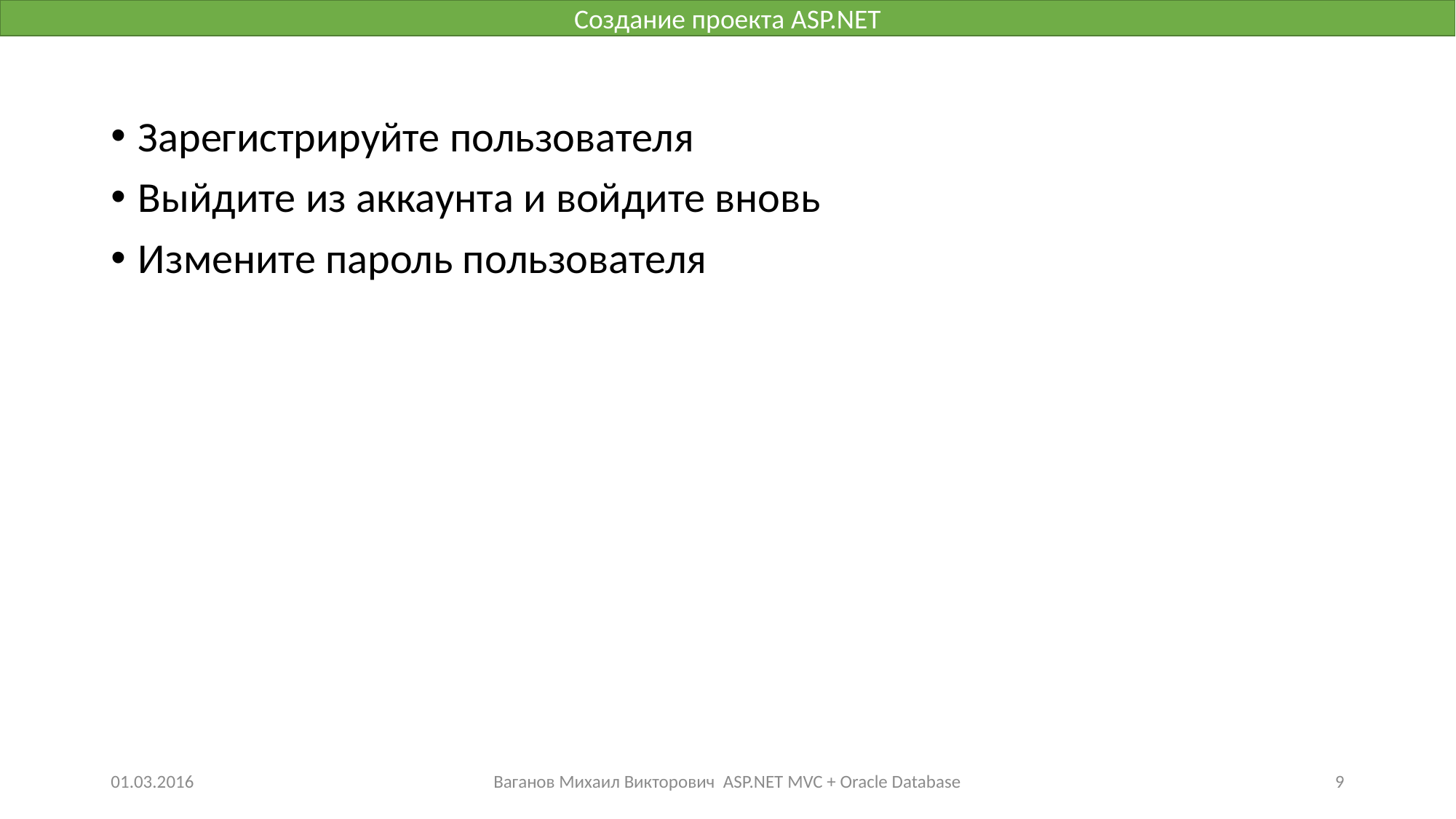

Создание проекта ASP.NET
Зарегистрируйте пользователя
Выйдите из аккаунта и войдите вновь
Измените пароль пользователя
01.03.2016
Ваганов Михаил Викторович  ASP.NET MVC + Oracle Database
9